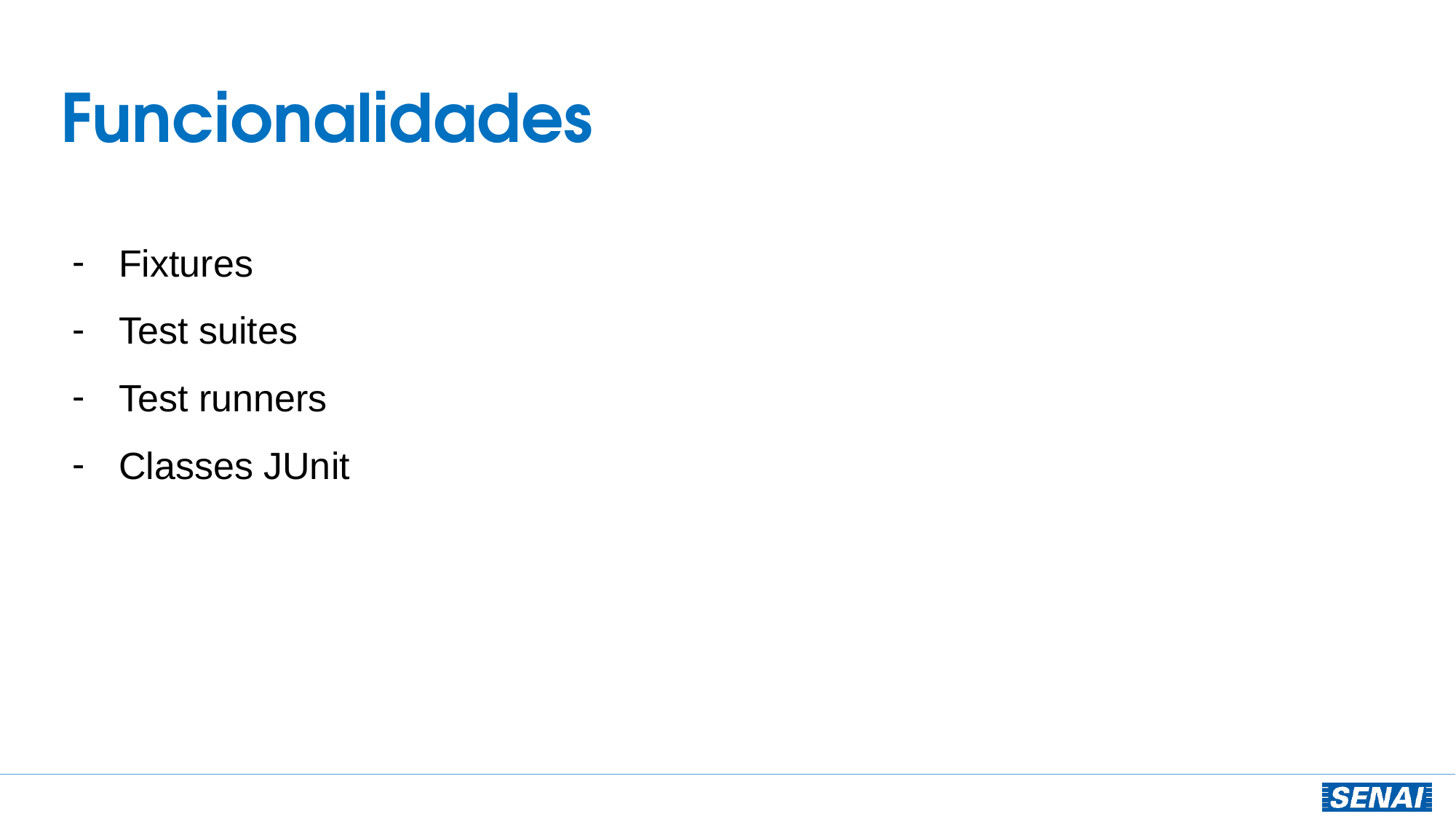

# Funcionalidades
Fixtures
Test suites
Test runners
Classes JUnit